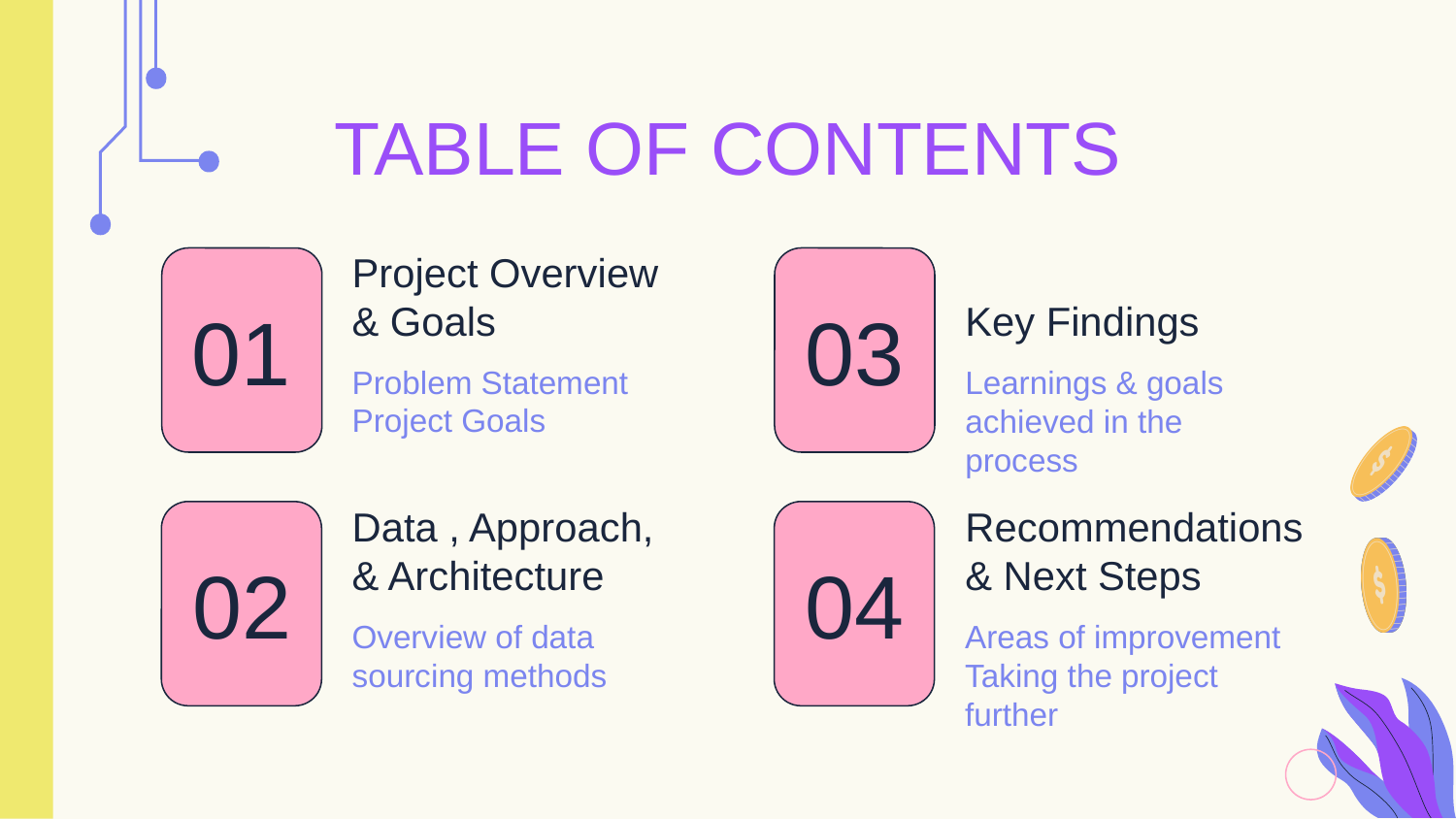

TABLE OF CONTENTS
# Project Overview & Goals
Key Findings

01
03
Problem Statement
Project Goals
Learnings & goals achieved in the process
Data , Approach, & Architecture

Recommendations & Next Steps
02
04
Overview of data sourcing methods
Areas of improvement
Taking the project further